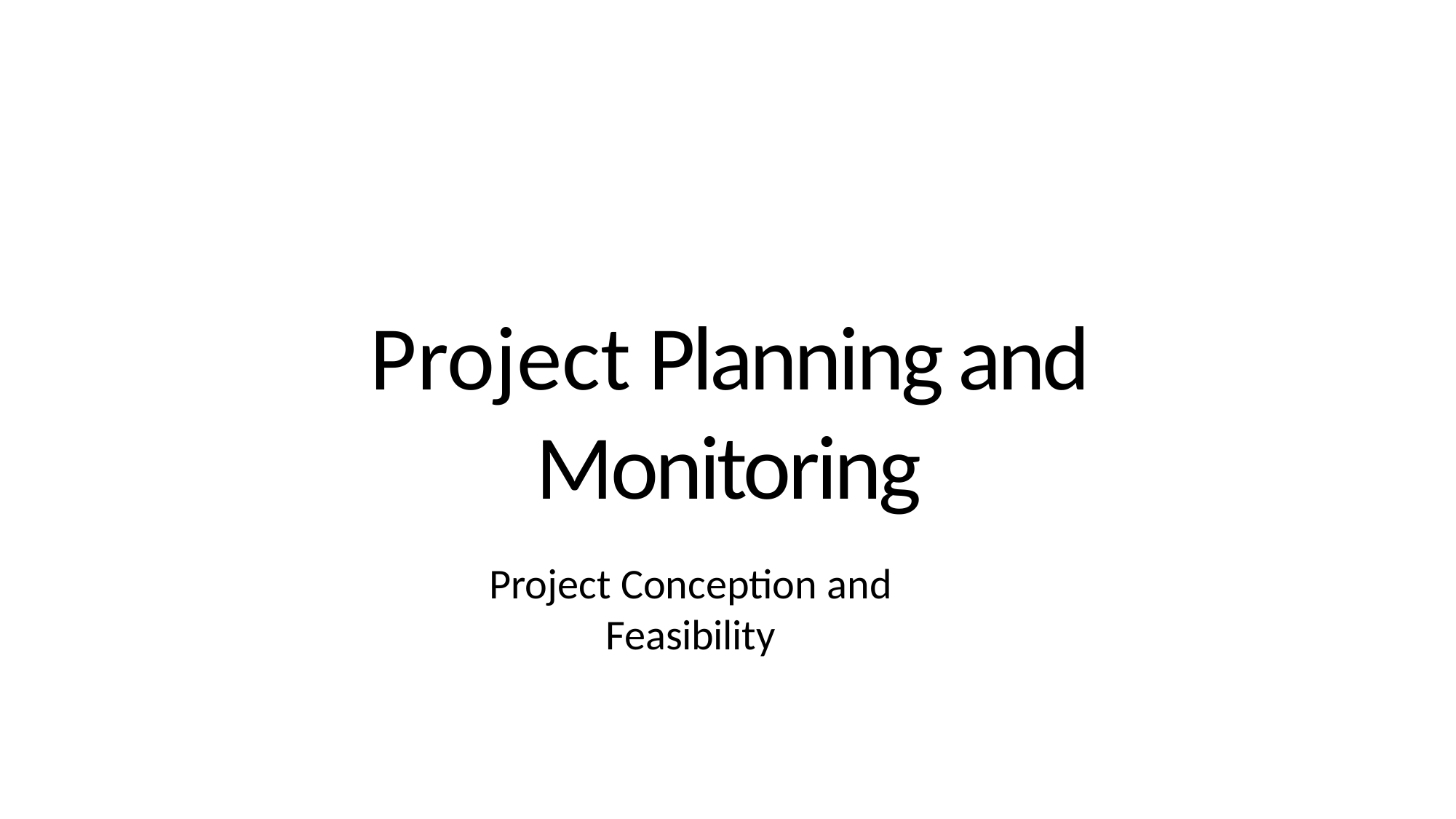

# Project Planning and Monitoring
Project Conception and Feasibility